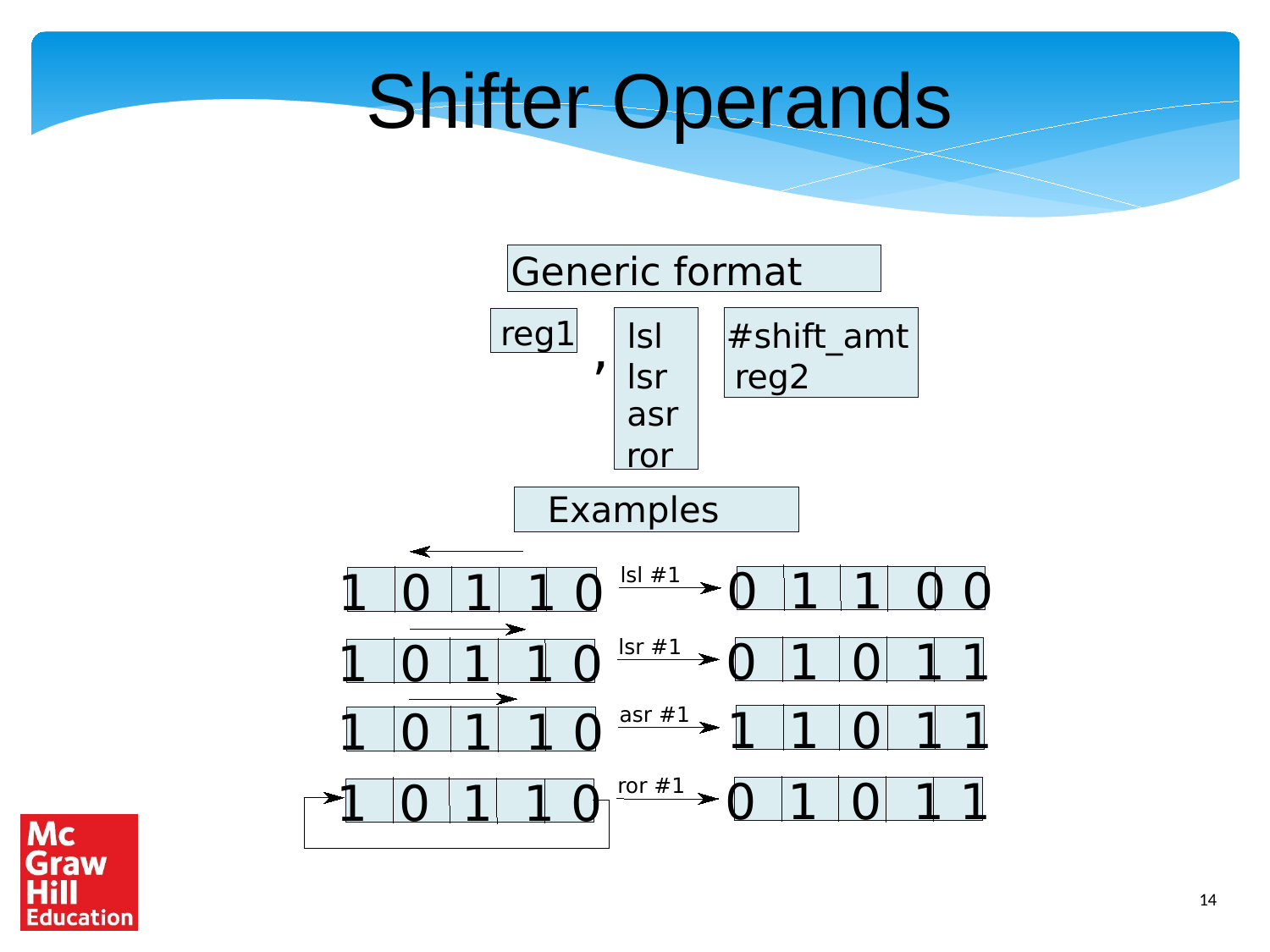

Shifter Operands

Generic format

reg1
,
#shift_amt
lsl
reg2
lsr
asr
ror

Examples

0  1  1  0 0
1  0  1  1 0
lsl #1

0  1  0  1 1
1  0  1  1 0
lsr #1

1  1  0  1 1

1  0  1  1 0
asr #1

0  1  0  1 1
1  0  1  1 0
ror #1